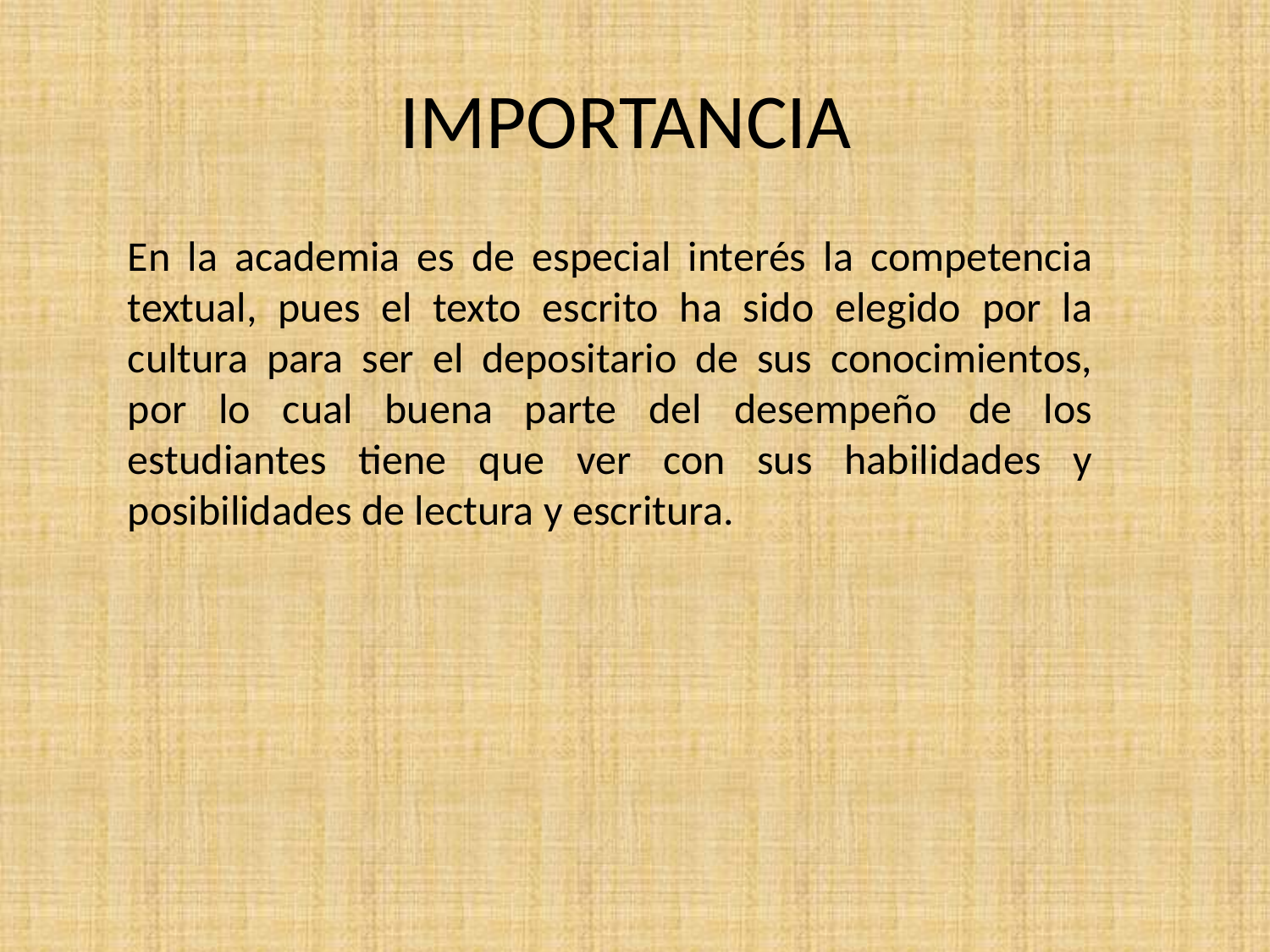

# IMPORTANCIA
En la academia es de especial interés la competencia textual, pues el texto escrito ha sido elegido por la cultura para ser el depositario de sus conocimientos, por lo cual buena parte del desempeño de los estudiantes tiene que ver con sus habilidades y posibilidades de lectura y escritura.